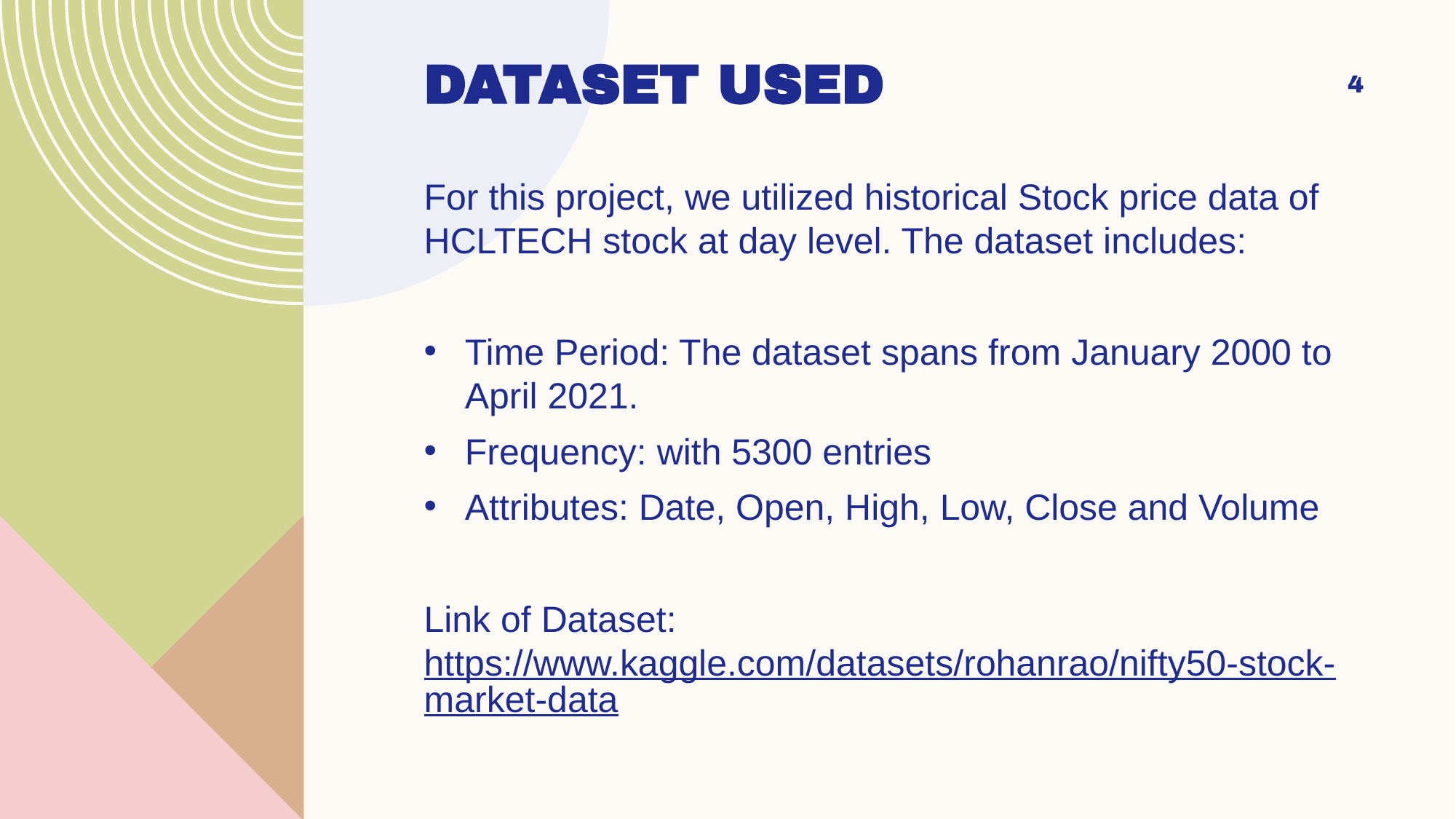

# Dataset used
4
For this project, we utilized historical Stock price data of HCLTECH stock at day level. The dataset includes:

Time Period: The dataset spans from January 2000 to April 2021.
Frequency: with 5300 entries
Attributes: Date, Open, High, Low, Close and Volume

Link of Dataset: https://www.kaggle.com/datasets/rohanrao/nifty50-stock-market-data